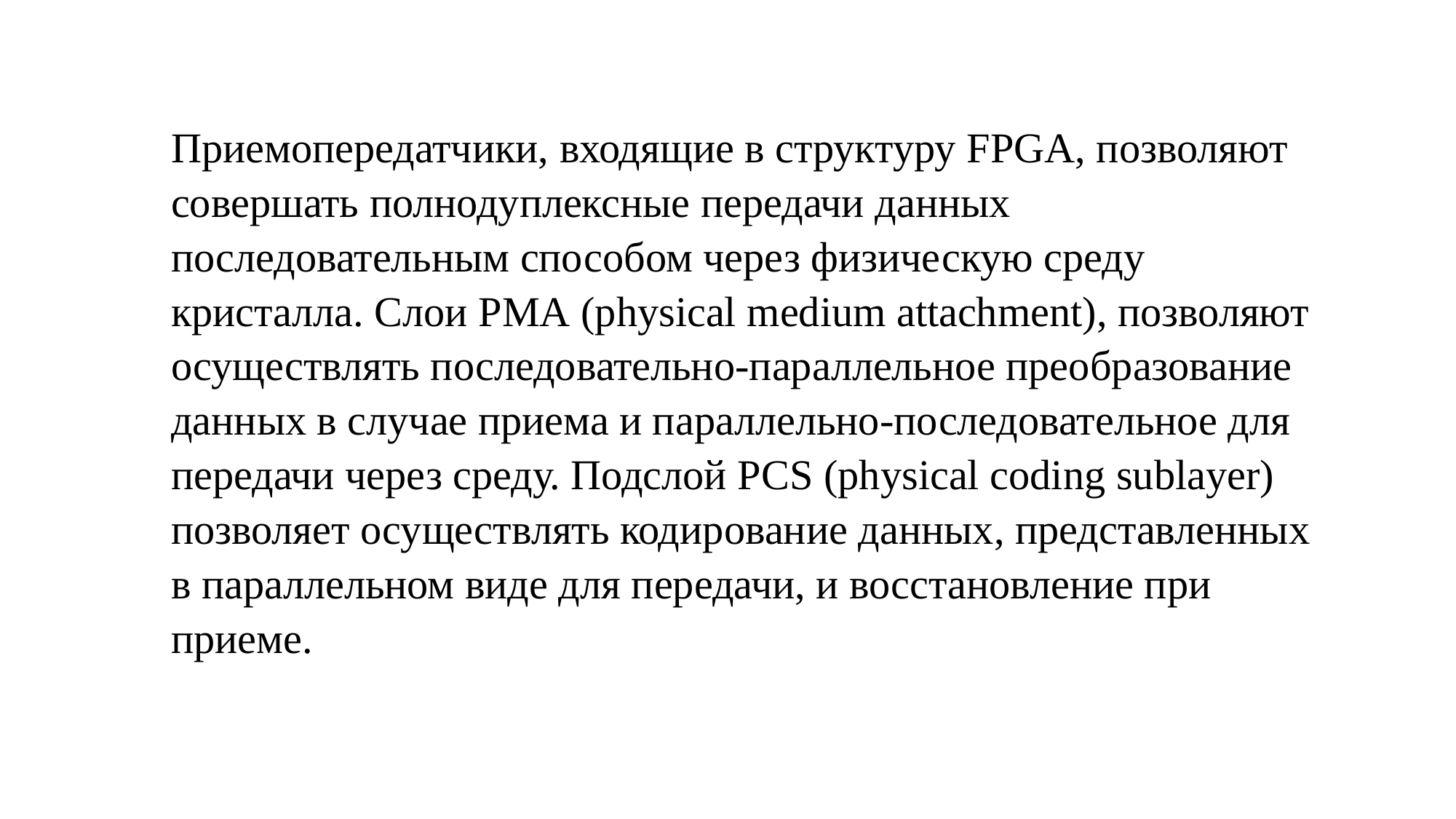

Приемопередатчики, входящие в структуру FPGA, позволяют совершать полнодуплексные передачи данных последовательным способом через физическую среду кристалла. Слои PMA (physical medium attachment), позволяют осуществлять последовательно-параллельное преобразование данных в случае приема и параллельно-последовательное для передачи через среду. Подслой PCS (physical coding sublayer) позволяет осуществлять кодирование данных, представленных в параллельном виде для передачи, и восстановление при приеме.